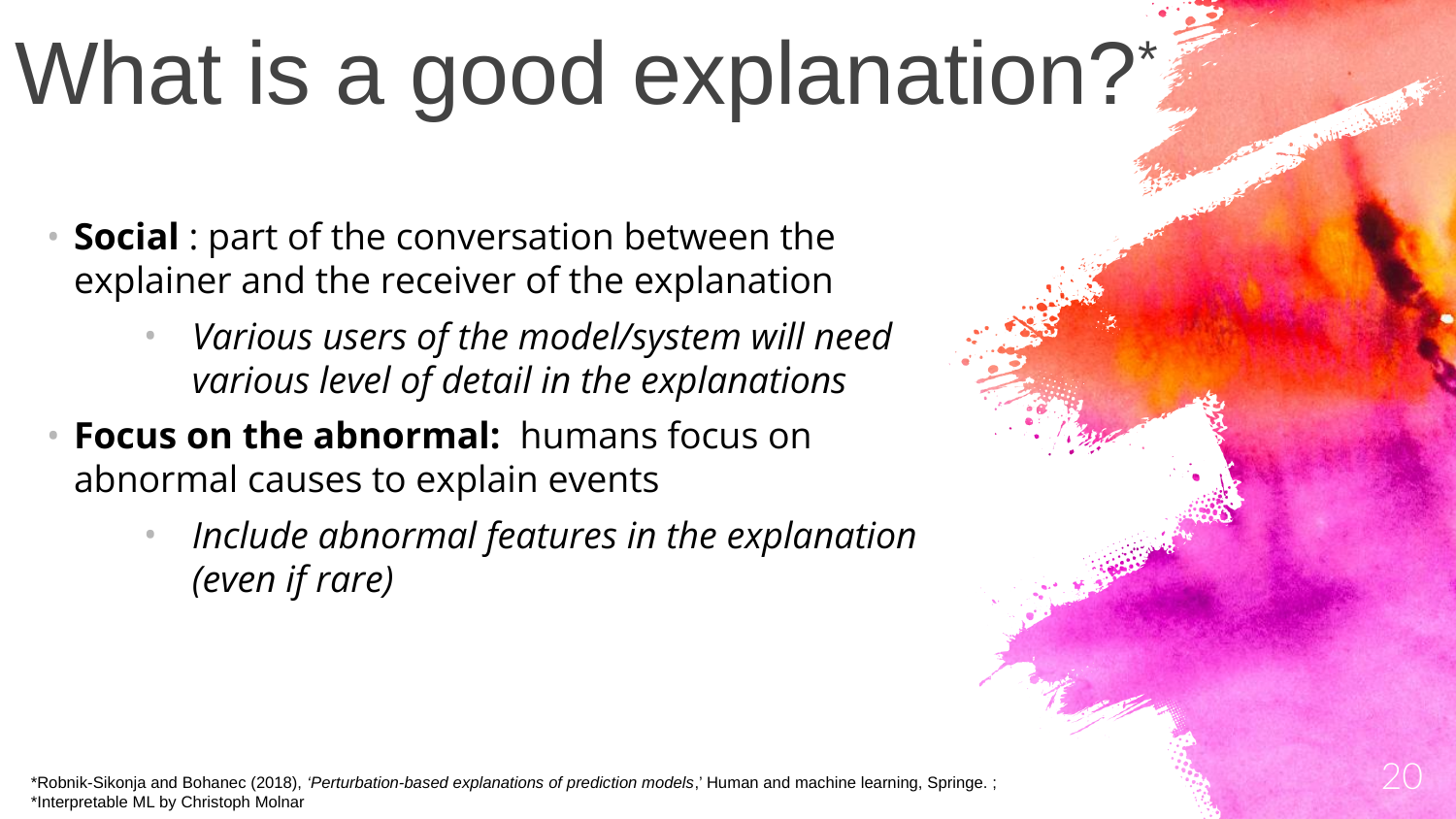

# What is a good explanation?*
Social : part of the conversation between the explainer and the receiver of the explanation
Various users of the model/system will need various level of detail in the explanations
Focus on the abnormal:  humans focus on abnormal causes to explain events
Include abnormal features in the explanation (even if rare)

20
*Robnik-Sikonja and Bohanec (2018), ‘Perturbation-based explanations of prediction models,’ Human and machine learning, Springe. ;
*Interpretable ML by Christoph Molnar